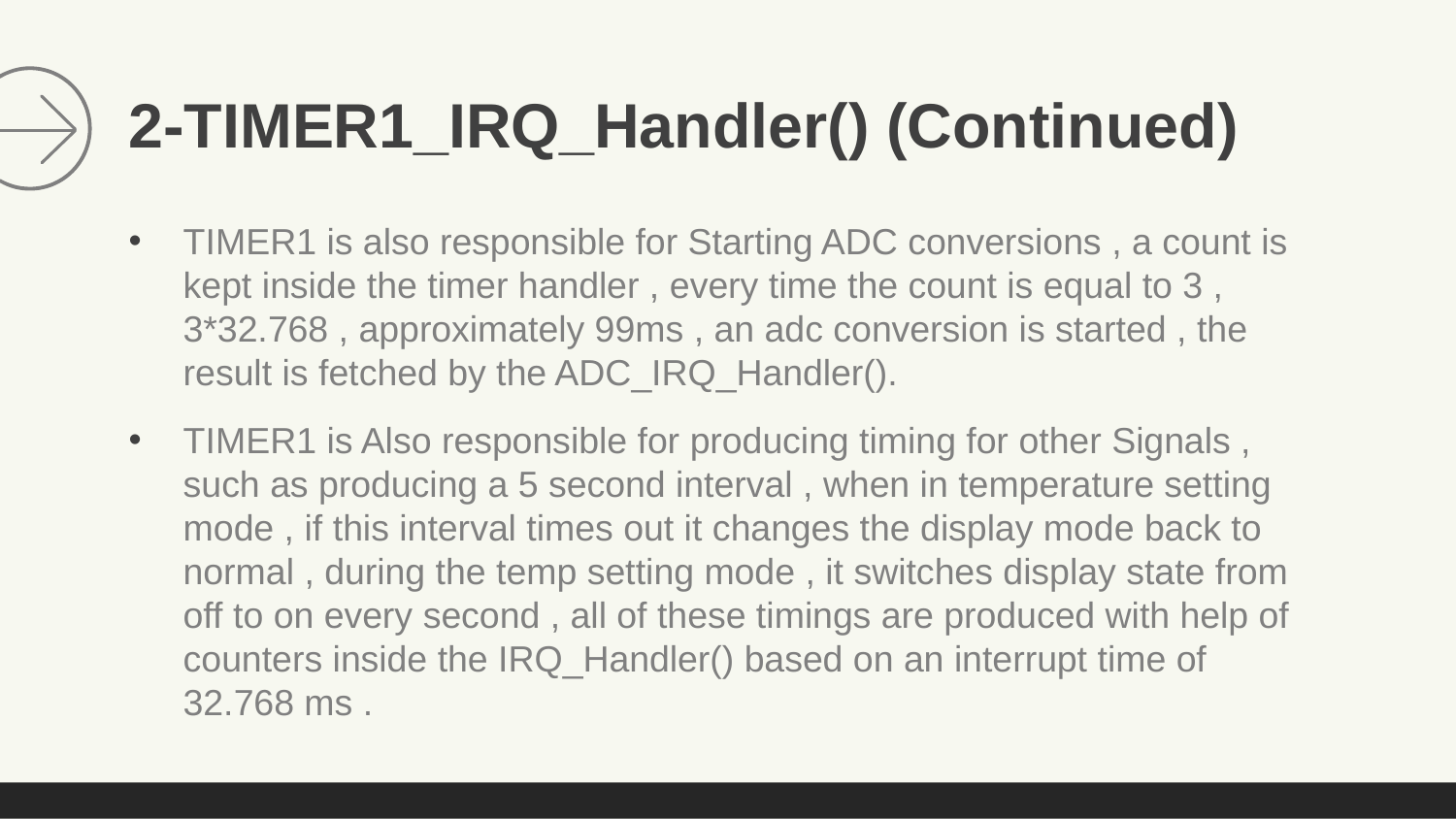

# 2-TIMER1_IRQ_Handler() (Continued)
TIMER1 is also responsible for Starting ADC conversions , a count is kept inside the timer handler , every time the count is equal to 3 , 3*32.768 , approximately 99ms , an adc conversion is started , the result is fetched by the ADC_IRQ_Handler().
TIMER1 is Also responsible for producing timing for other Signals , such as producing a 5 second interval , when in temperature setting mode , if this interval times out it changes the display mode back to normal , during the temp setting mode , it switches display state from off to on every second , all of these timings are produced with help of counters inside the IRQ_Handler() based on an interrupt time of 32.768 ms .